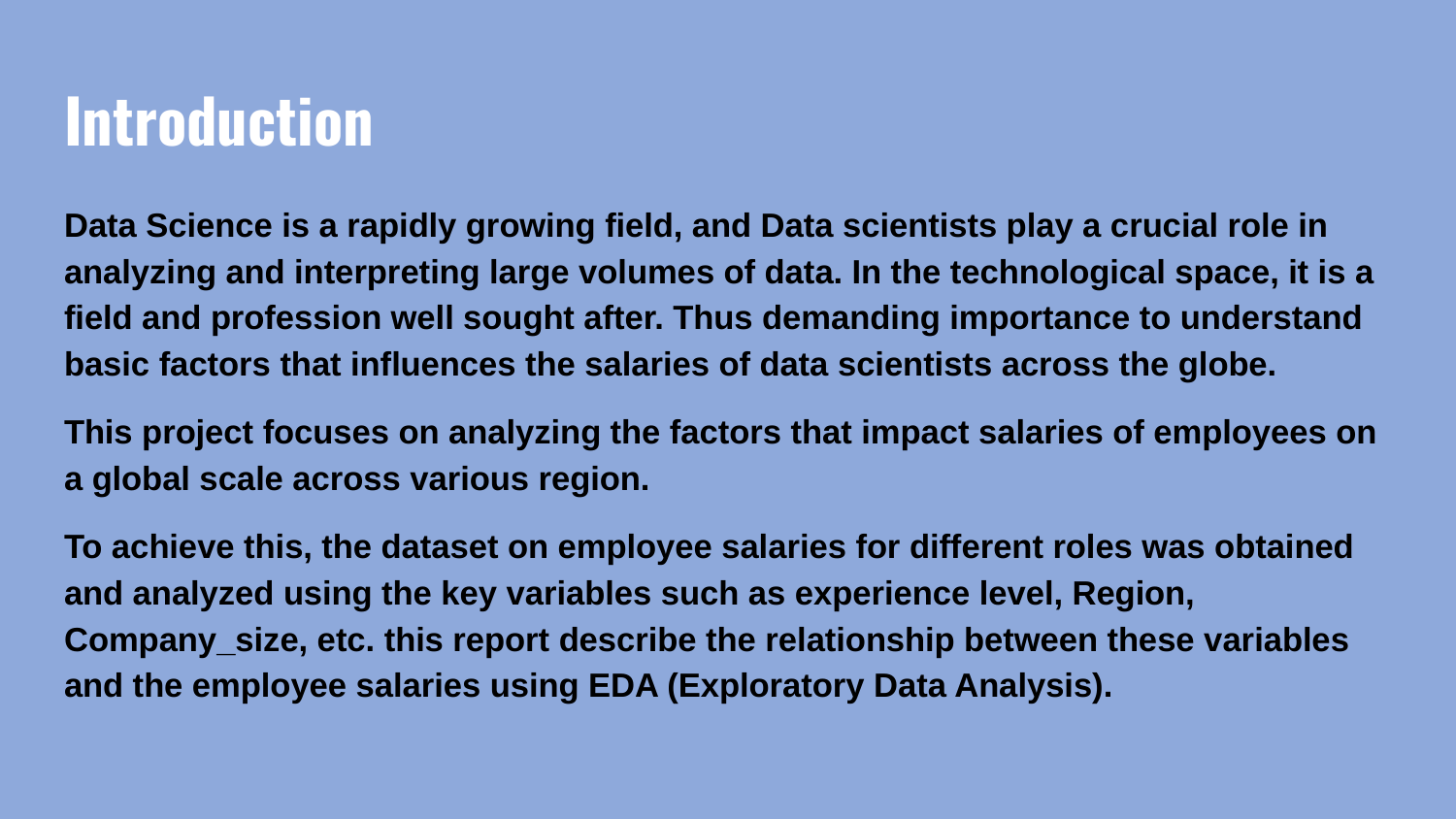

# Introduction

Data Science is a rapidly growing field, and Data scientists play a crucial role in analyzing and interpreting large volumes of data. In the technological space, it is a field and profession well sought after. Thus demanding importance to understand basic factors that influences the salaries of data scientists across the globe.
This project focuses on analyzing the factors that impact salaries of employees on a global scale across various region.
To achieve this, the dataset on employee salaries for different roles was obtained and analyzed using the key variables such as experience level, Region, Company_size, etc. this report describe the relationship between these variables and the employee salaries using EDA (Exploratory Data Analysis).